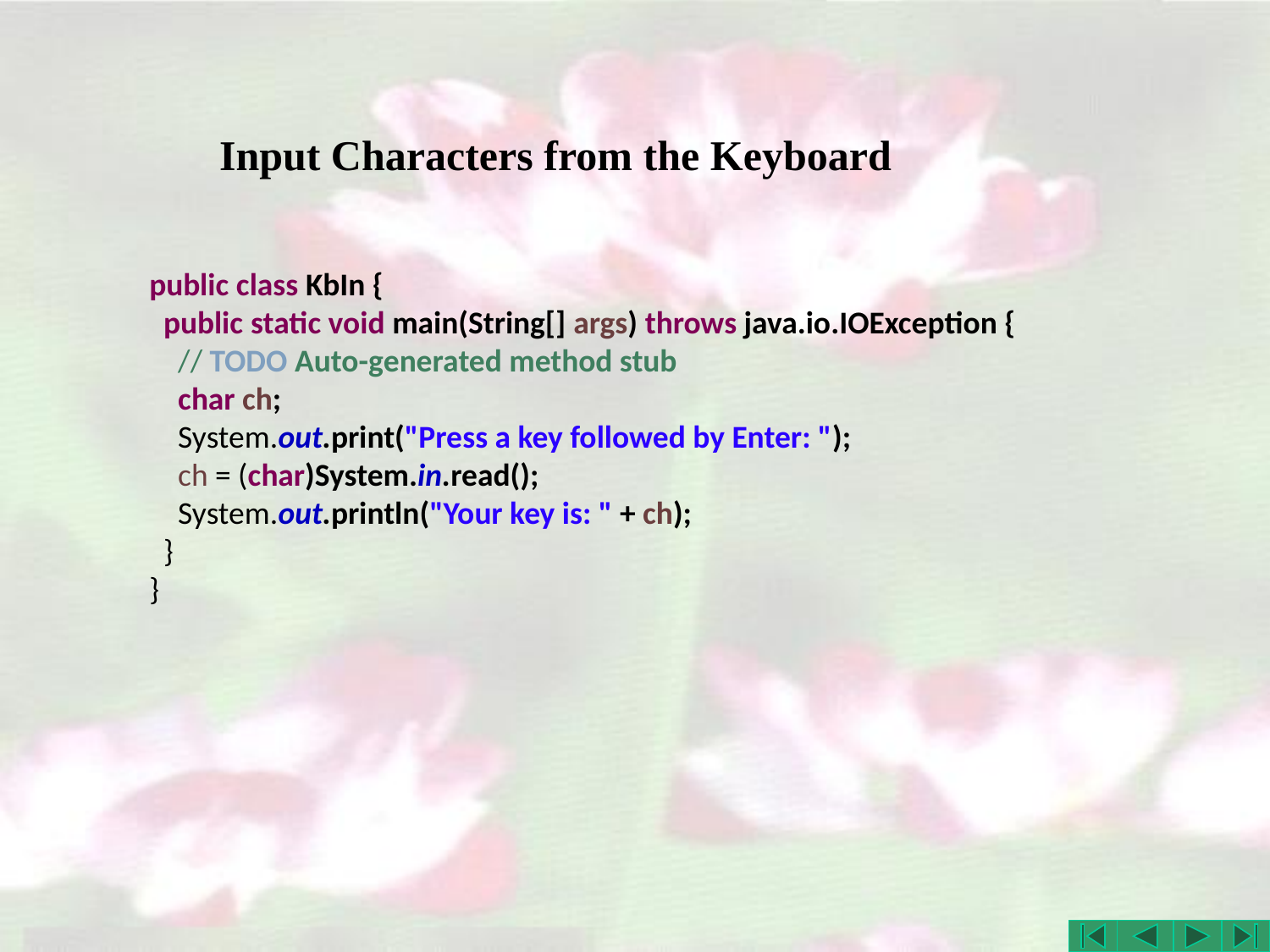

# Input Characters from the Keyboard
public class KbIn {
  public static void main(String[] args) throws java.io.IOException {
    // TODO Auto-generated method stub
    char ch;
    System.out.print("Press a key followed by Enter: ");
    ch = (char)System.in.read();
    System.out.println("Your key is: " + ch);
  }
}